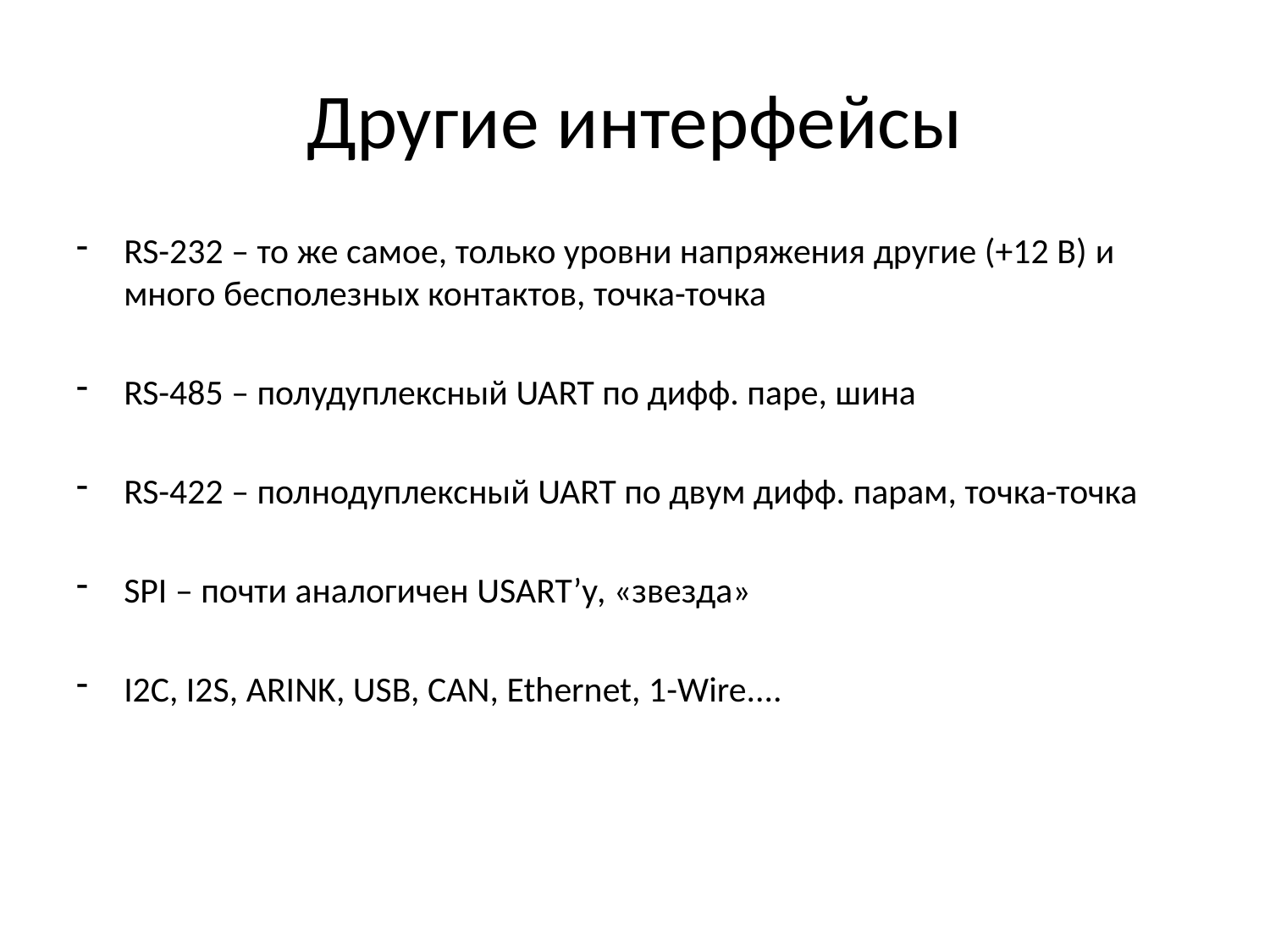

# Другие интерфейсы
RS-232 – то же самое, только уровни напряжения другие (+12 В) и много бесполезных контактов, точка-точка

RS-485 – полудуплексный UART по дифф. паре, шина

RS-422 – полнодуплексный UART по двум дифф. парам, точка-точка

SPI – почти аналогичен USART’у, «звезда»

I2C, I2S, ARINK, USB, CAN, Ethernet, 1-Wire....